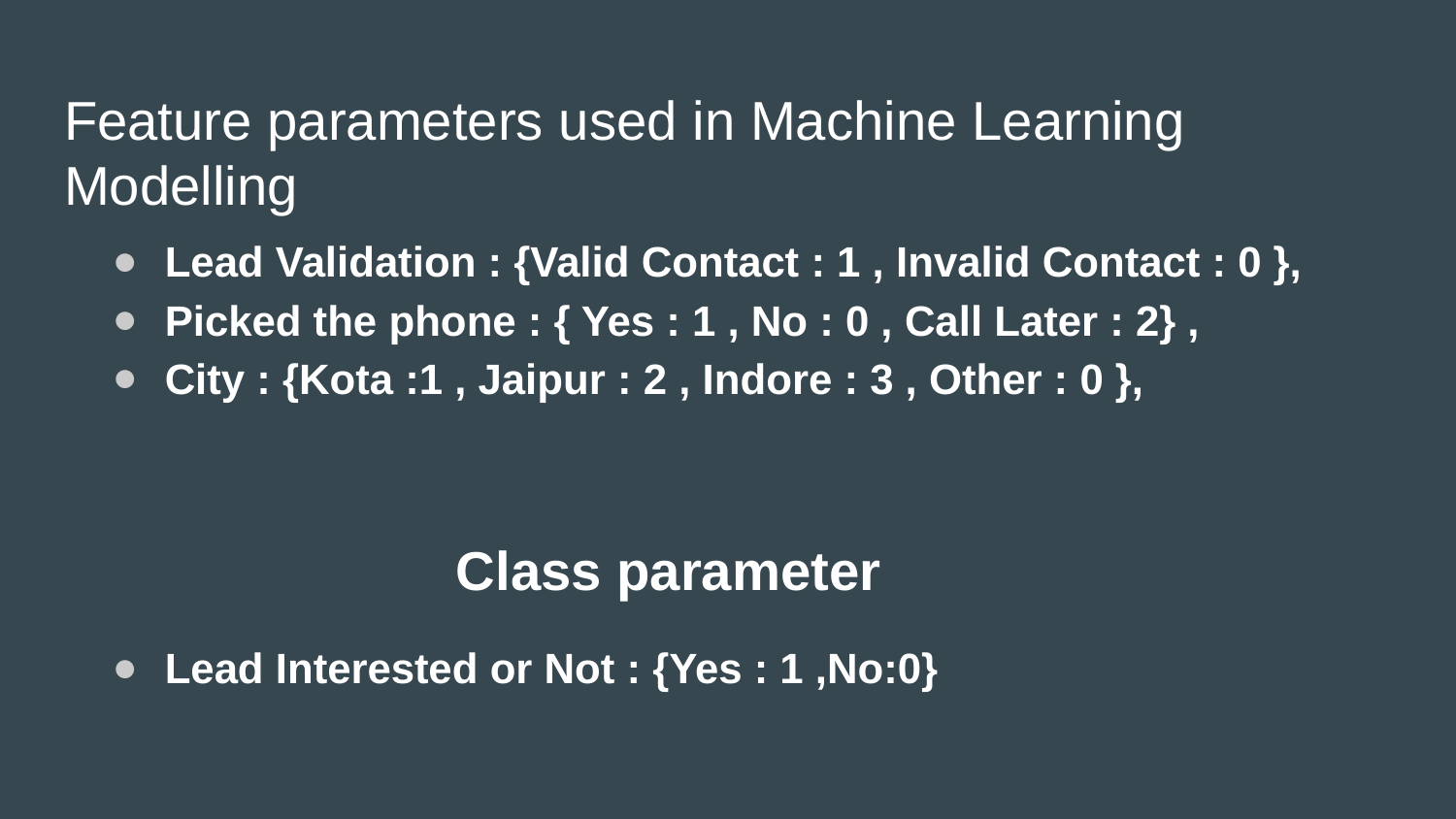

# Feature parameters used in Machine Learning Modelling
Lead Validation : {Valid Contact : 1 , Invalid Contact : 0 },
Picked the phone : { Yes : 1 , No : 0 , Call Later : 2} ,
City : {Kota :1 , Jaipur : 2 , Indore : 3 , Other : 0 },

Class parameter
Lead Interested or Not : {Yes : 1 ,No:0}